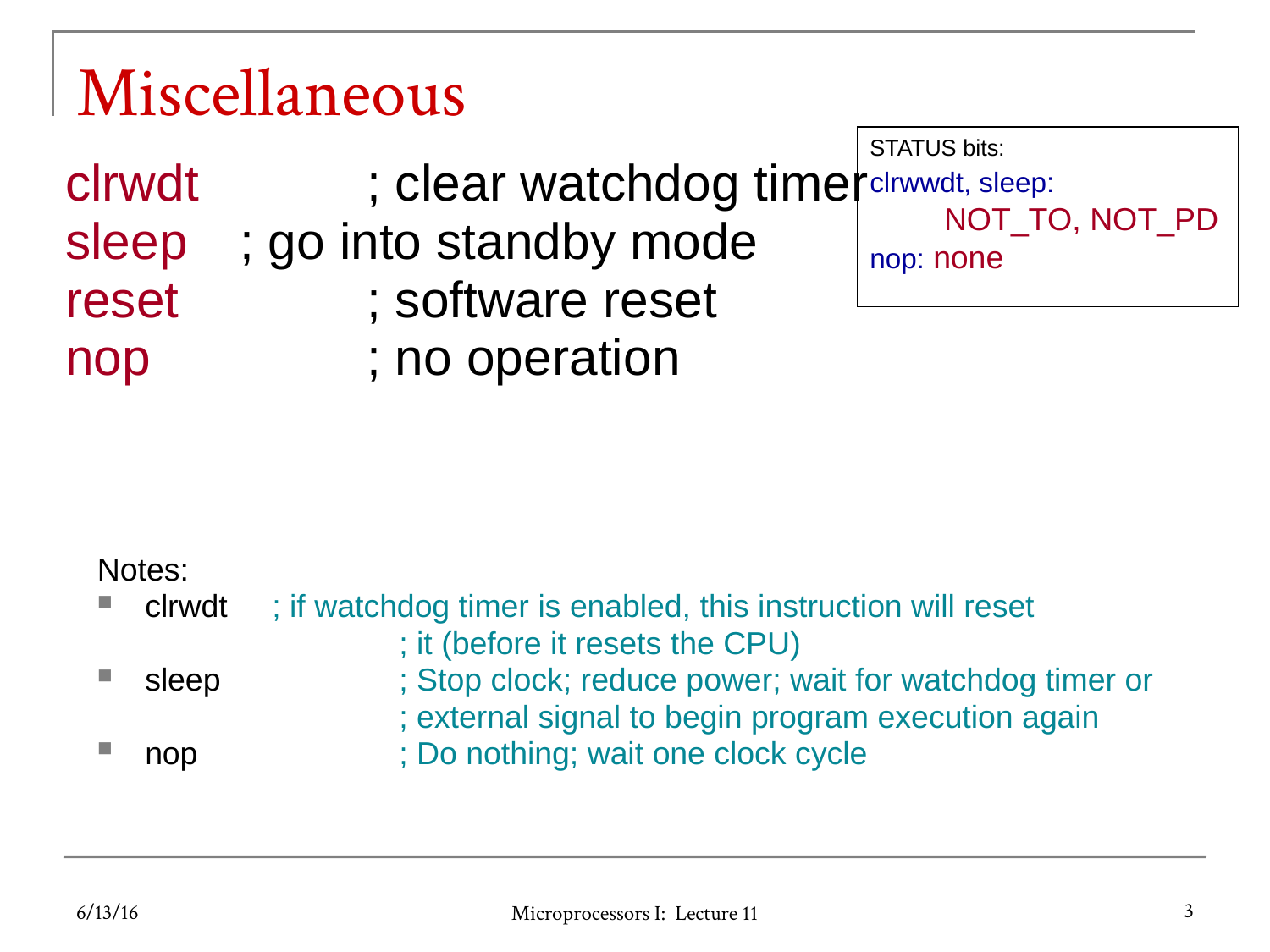

# Miscellaneous
STATUS bits:
clrwwdt, sleep:
	   NOT_TO, NOT_PD
nop: none
clrwdt    	; clear watchdog timer
sleep   	; go into standby mode
reset		; software reset
nop		; no operation
Notes:
clrwdt	; if watchdog timer is enabled, this instruction will reset
			; it (before it resets the CPU)
sleep		; Stop clock; reduce power; wait for watchdog timer or
			; external signal to begin program execution again
nop		; Do nothing; wait one clock cycle
6/13/16
3
Microprocessors I:  Lecture 11